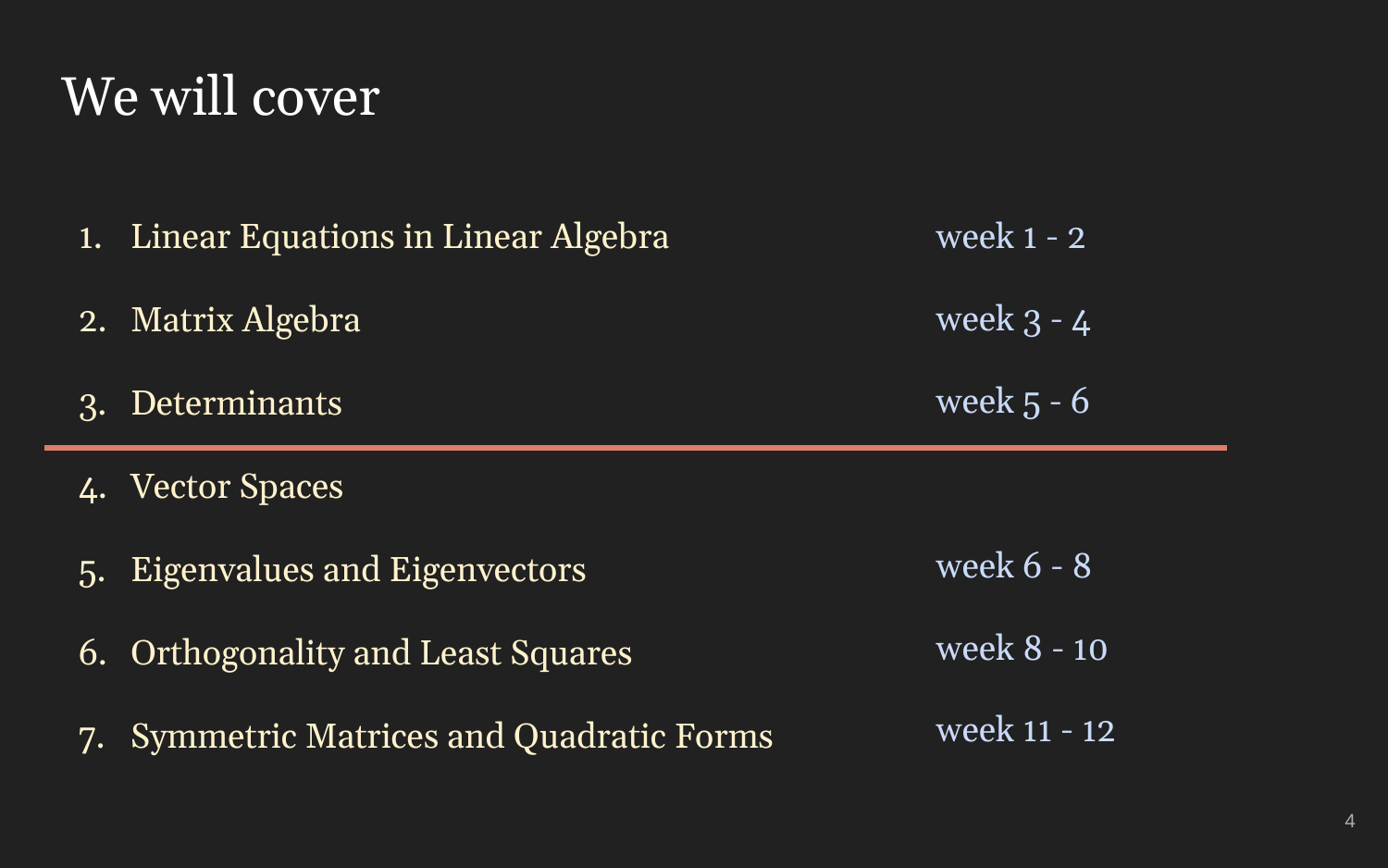

# We will cover
Linear Equations in Linear Algebra
Matrix Algebra
Determinants
Vector Spaces
Eigenvalues and Eigenvectors
Orthogonality and Least Squares
Symmetric Matrices and Quadratic Forms

week 1 - 2
week 3 - 4
week 5 - 6
week 6 - 8
week 8 - 10
week 11 - 12
4